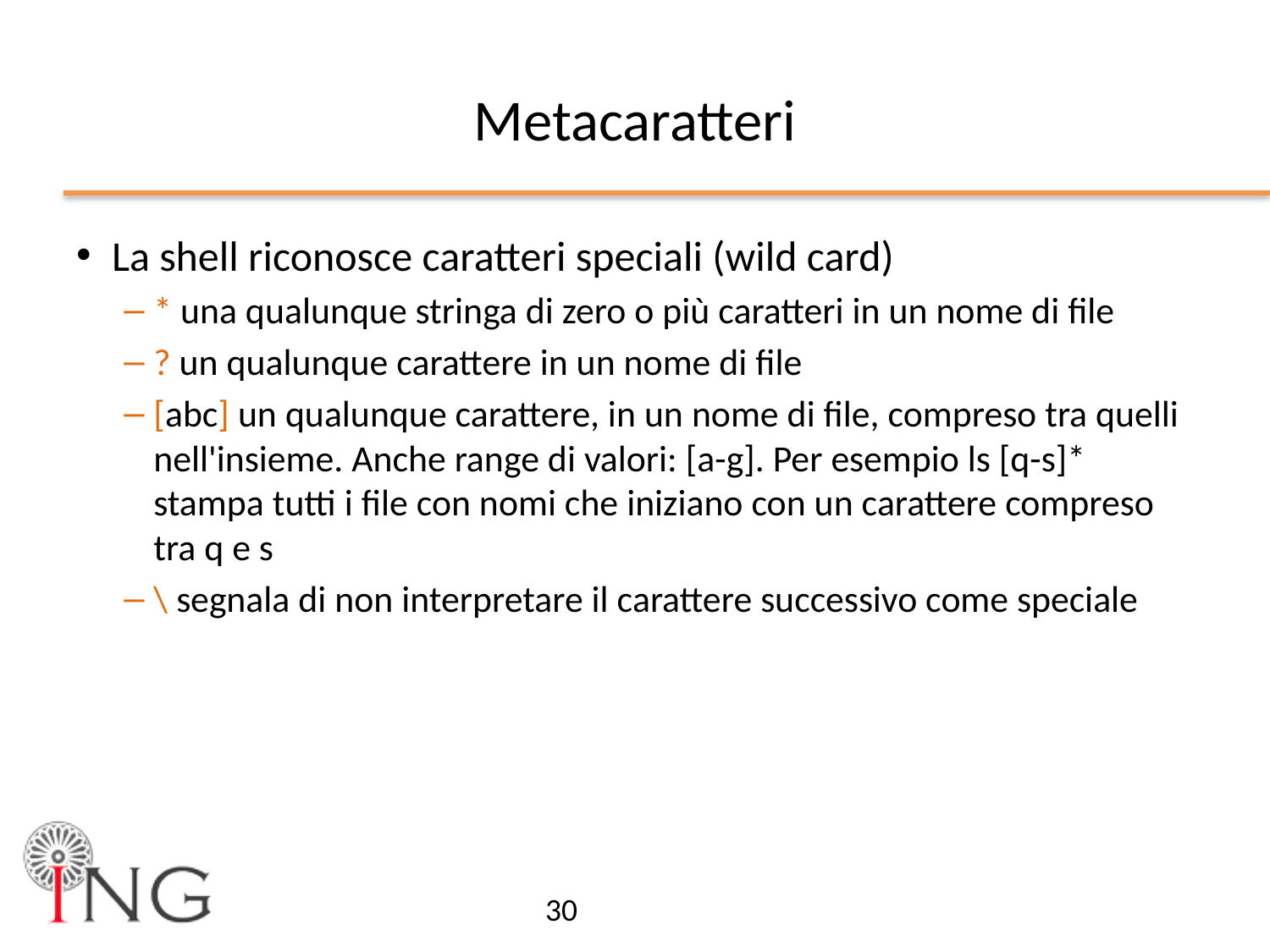

# Metacaratteri
La shell riconosce caratteri speciali (wild card)
* una qualunque stringa di zero o più caratteri in un nome di file
? un qualunque carattere in un nome di file
[abc] un qualunque carattere, in un nome di file, compreso tra quelli nell'insieme. Anche range di valori: [a-g]. Per esempio ls [q-s]* stampa tutti i file con nomi che iniziano con un carattere compreso tra q e s
\ segnala di non interpretare il carattere successivo come speciale

30